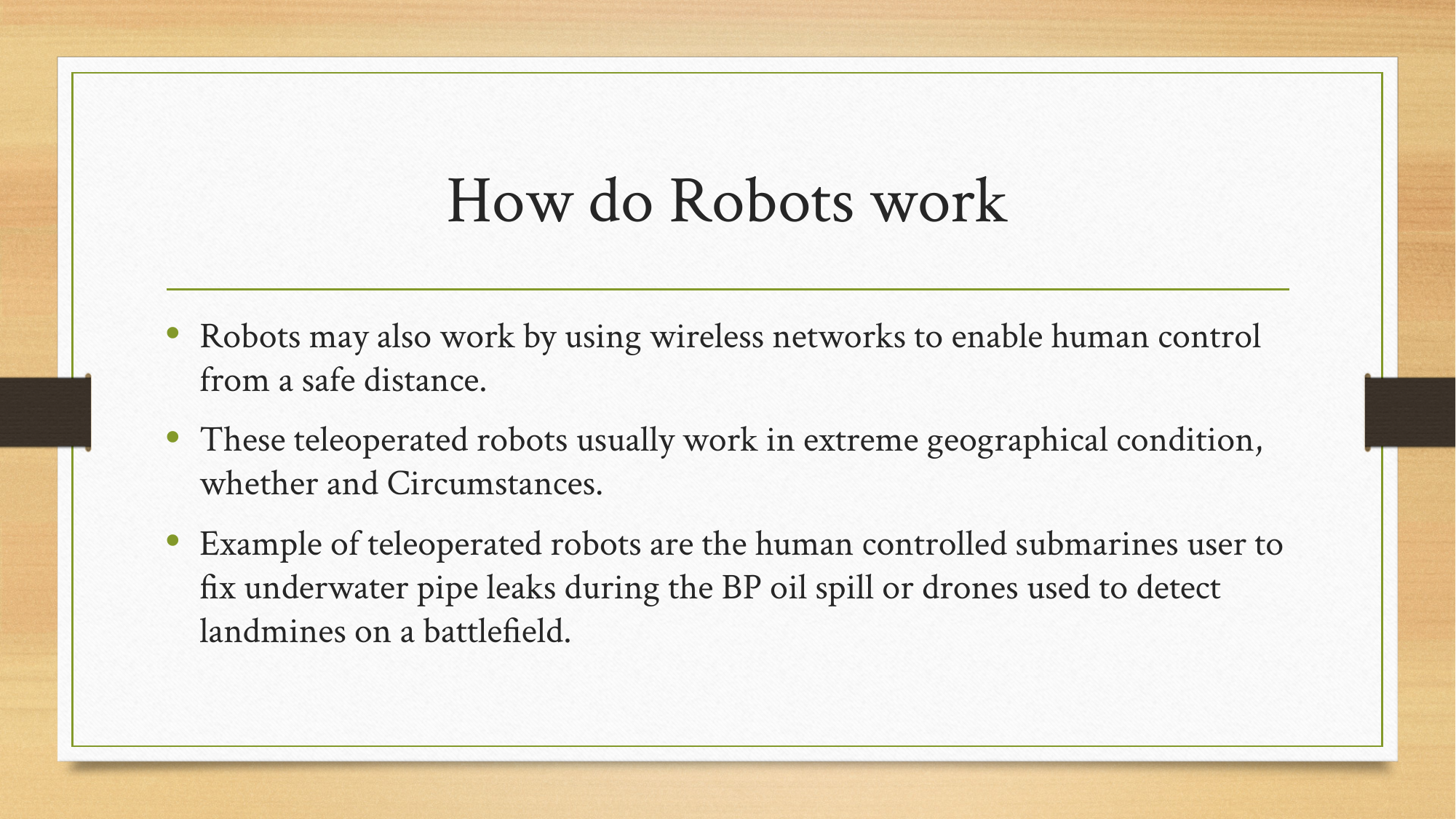

# How do Robots work
Robots may also work by using wireless networks to enable human control from a safe distance.
These teleoperated robots usually work in extreme geographical condition, whether and Circumstances.
Example of teleoperated robots are the human controlled submarines user to fix underwater pipe leaks during the BP oil spill or drones used to detect landmines on a battlefield.